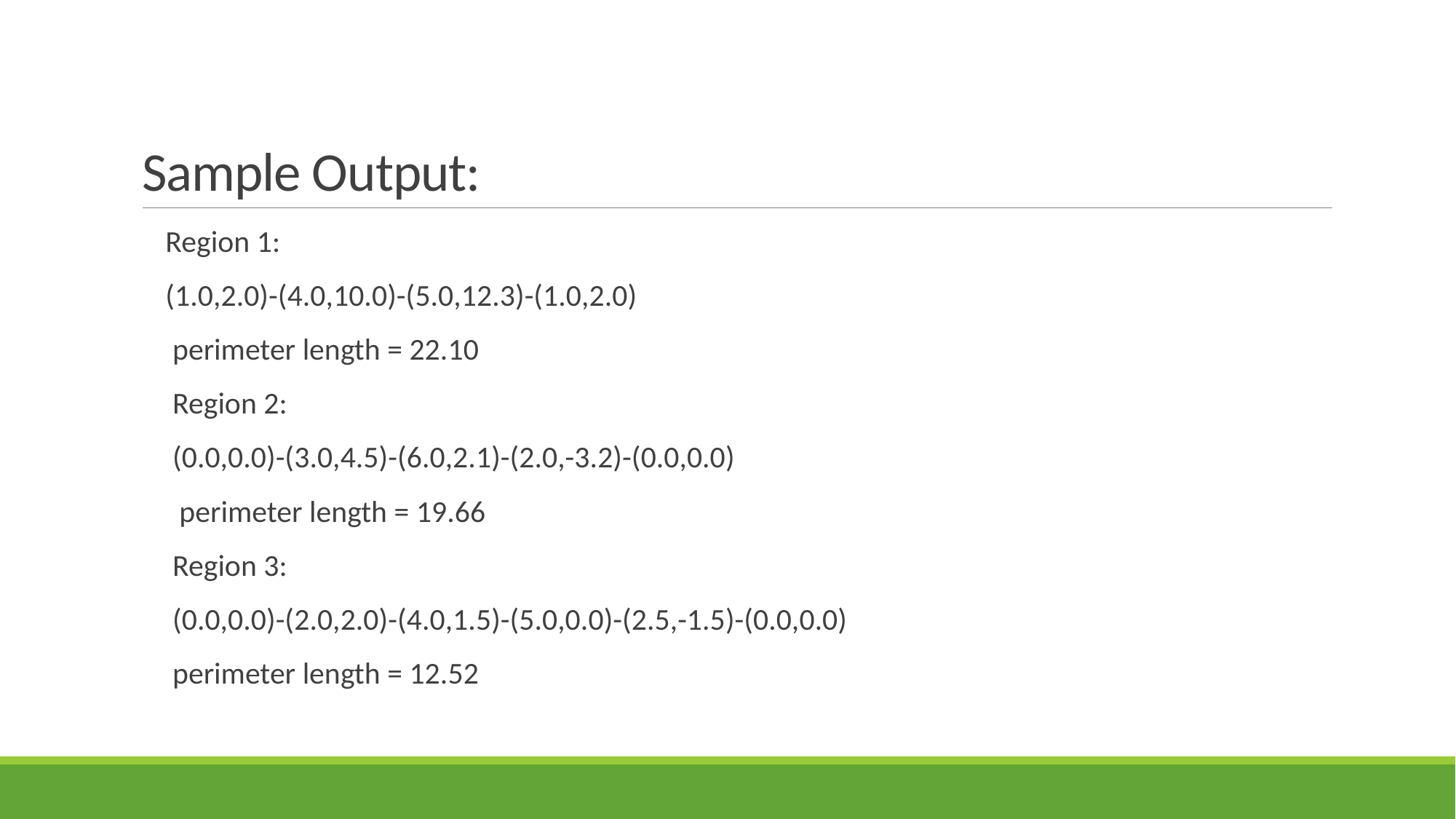

# Sample Output:
     Region 1:
     (1.0,2.0)-(4.0,10.0)-(5.0,12.3)-(1.0,2.0)
      perimeter length = 22.10
      Region 2:
      (0.0,0.0)-(3.0,4.5)-(6.0,2.1)-(2.0,-3.2)-(0.0,0.0)
       perimeter length = 19.66
      Region 3:
      (0.0,0.0)-(2.0,2.0)-(4.0,1.5)-(5.0,0.0)-(2.5,-1.5)-(0.0,0.0)
      perimeter length = 12.52